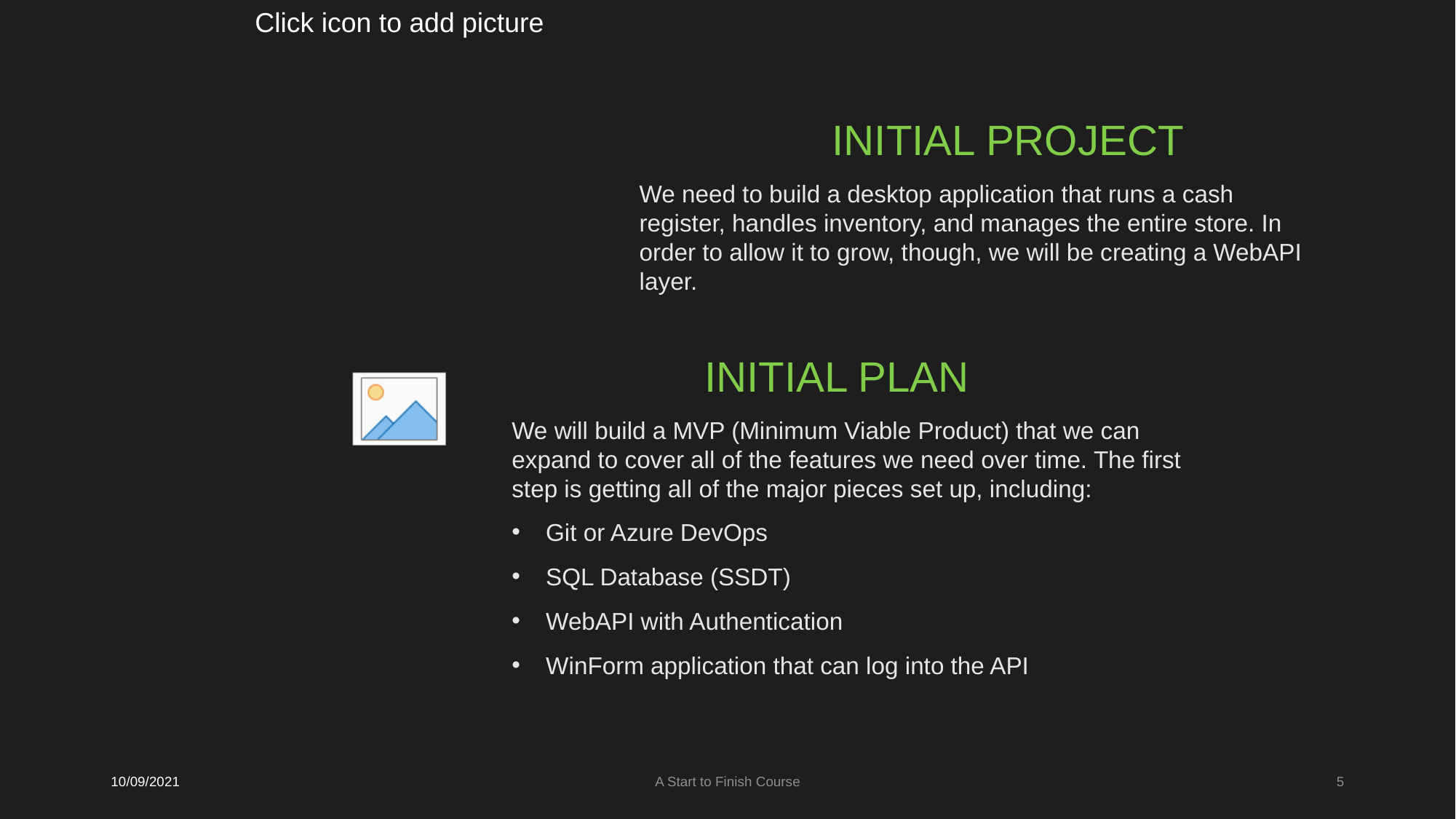

# Initial Project
We need to build a desktop application that runs a cash register, handles inventory, and manages the entire store. In order to allow it to grow, though, we will be creating a WebAPI layer.

Initial Plan
We will build a MVP (Minimum Viable Product) that we can expand to cover all of the features we need over time. The first step is getting all of the major pieces set up, including:
Git or Azure DevOps
SQL Database (SSDT)
WebAPI with Authentication
WinForm application that can log into the API

10/09/2021
A Start to Finish Course
5